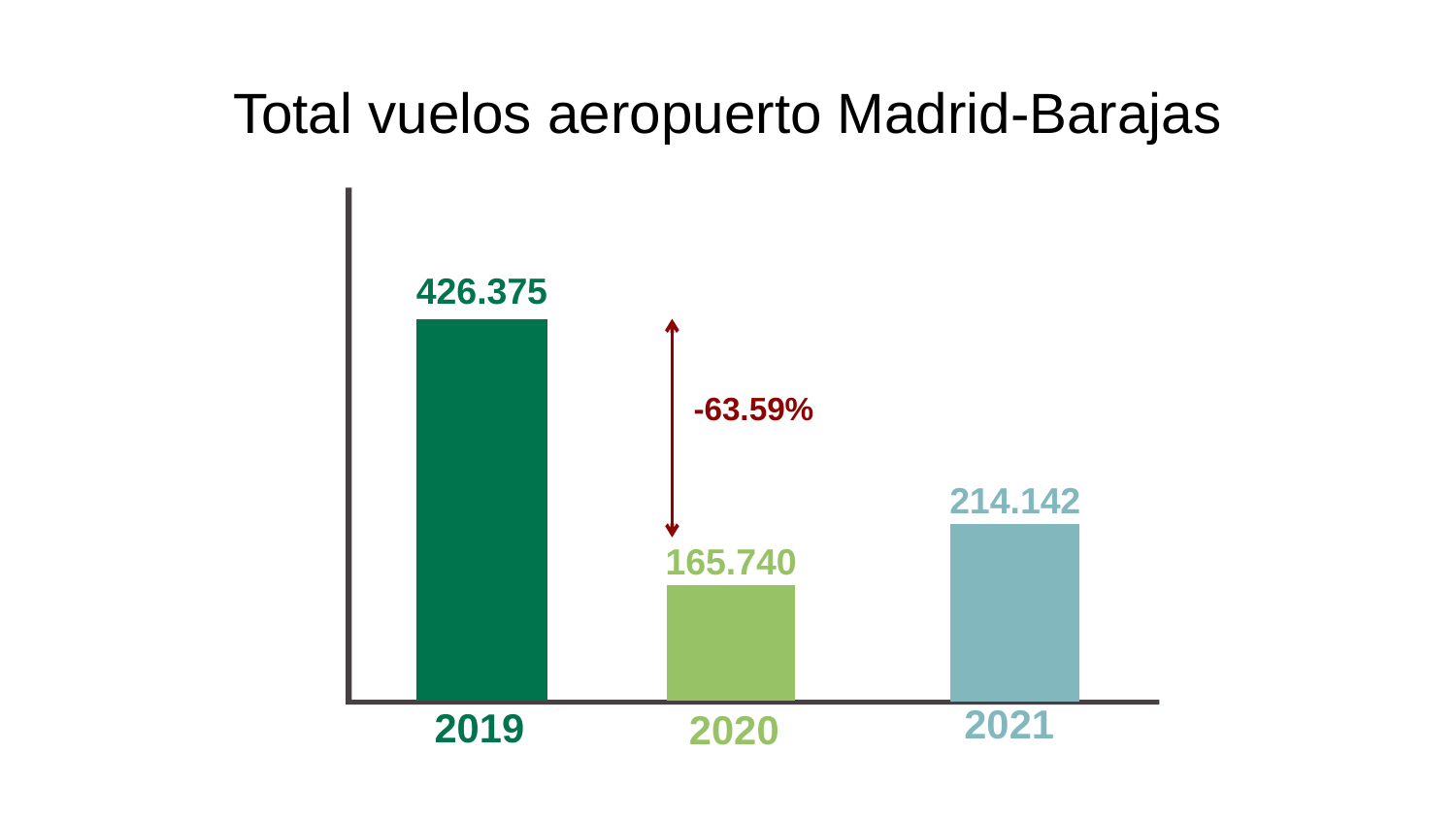

# Total vuelos aeropuerto Madrid-Barajas

426.375

-63.59%
214.142
165.740

2021
2019
2020